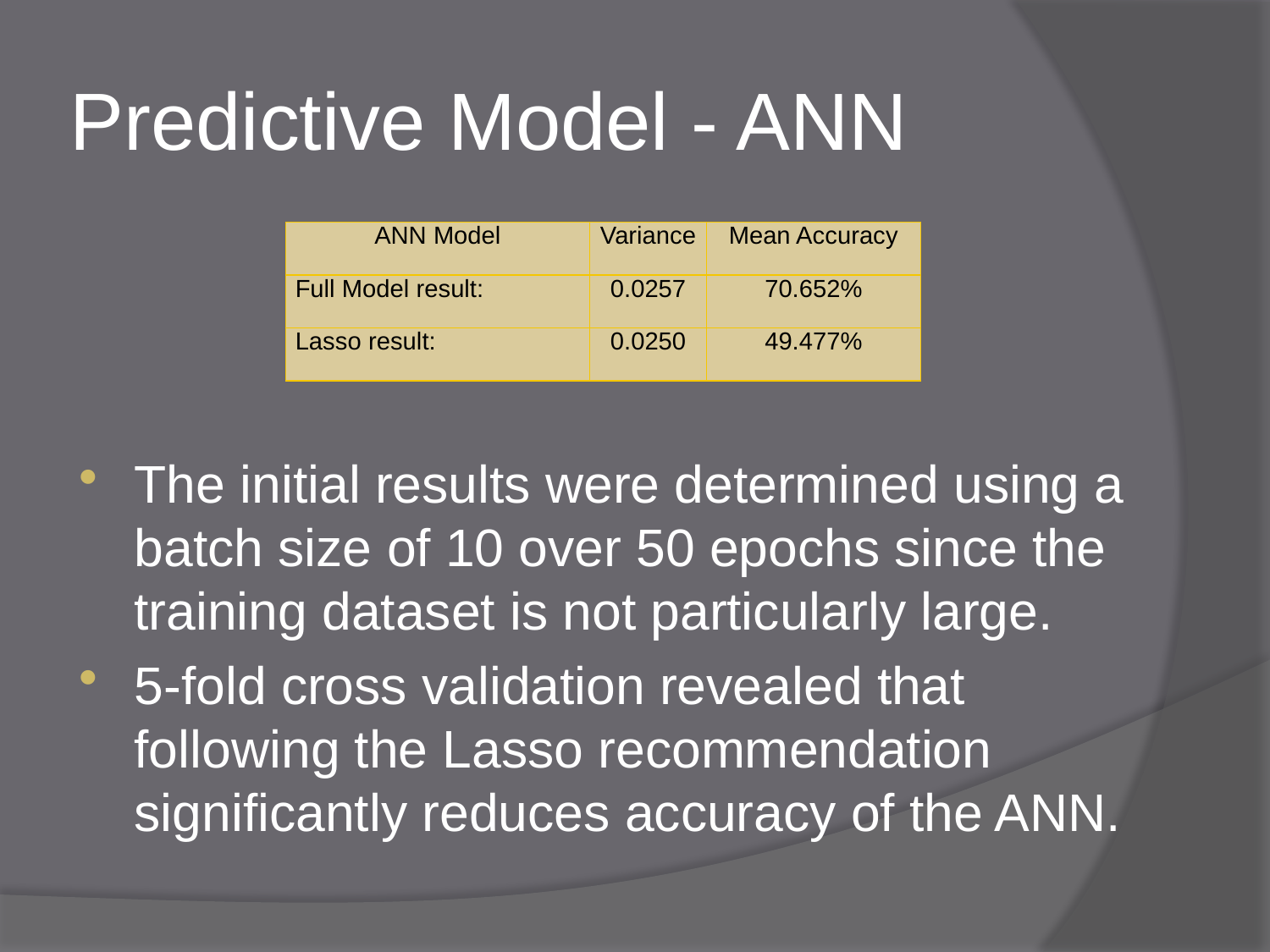

# Predictive Model - ANN
| ANN Model | Variance | Mean Accuracy |
| --- | --- | --- |
| Full Model result: | 0.0257 | 70.652% |
| Lasso result: | 0.0250 | 49.477% |
The initial results were determined using a batch size of 10 over 50 epochs since the training dataset is not particularly large.
5-fold cross validation revealed that following the Lasso recommendation significantly reduces accuracy of the ANN.